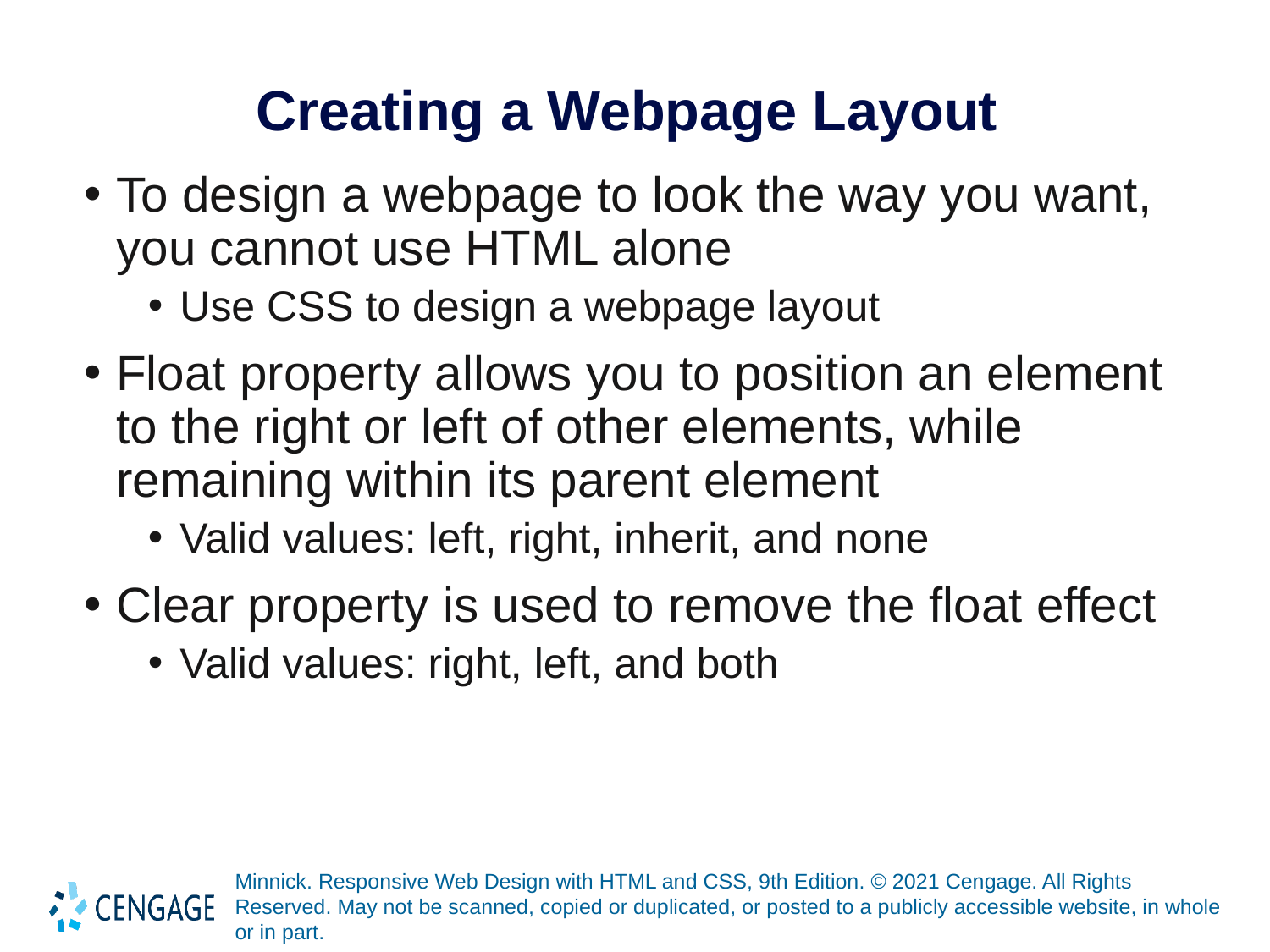

# Creating a Webpage Layout
To design a webpage to look the way you want, you cannot use HTML alone
Use CSS to design a webpage layout
Float property allows you to position an element to the right or left of other elements, while remaining within its parent element
Valid values: left, right, inherit, and none
Clear property is used to remove the float effect
Valid values: right, left, and both
Minnick. Responsive Web Design with HTML and CSS, 9th Edition. © 2021 Cengage. All Rights Reserved. May not be scanned, copied or duplicated, or posted to a publicly accessible website, in whole or in part.